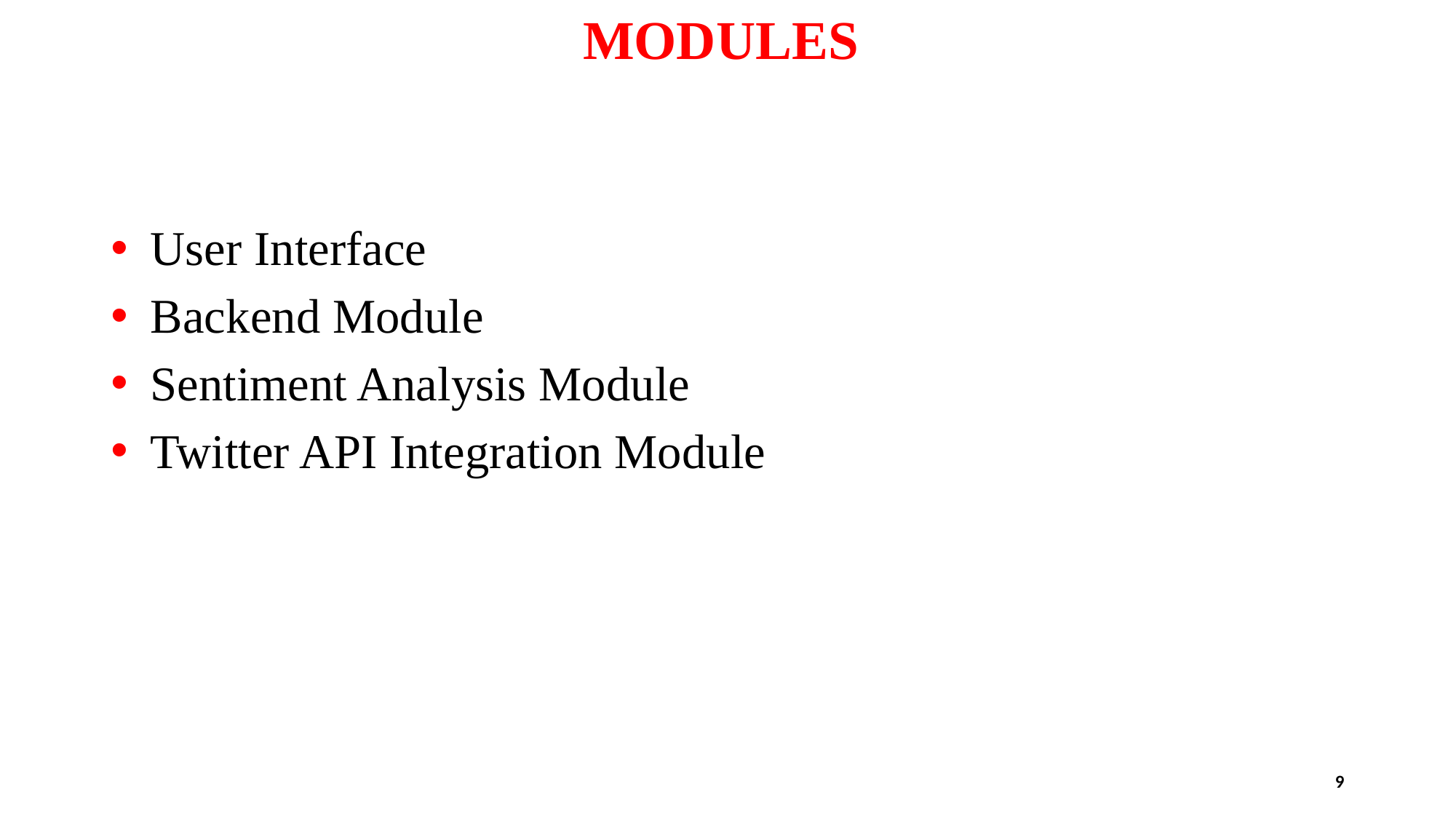

# MODULES
 User Interface
 Backend Module
 Sentiment Analysis Module
 Twitter API Integration Module

9